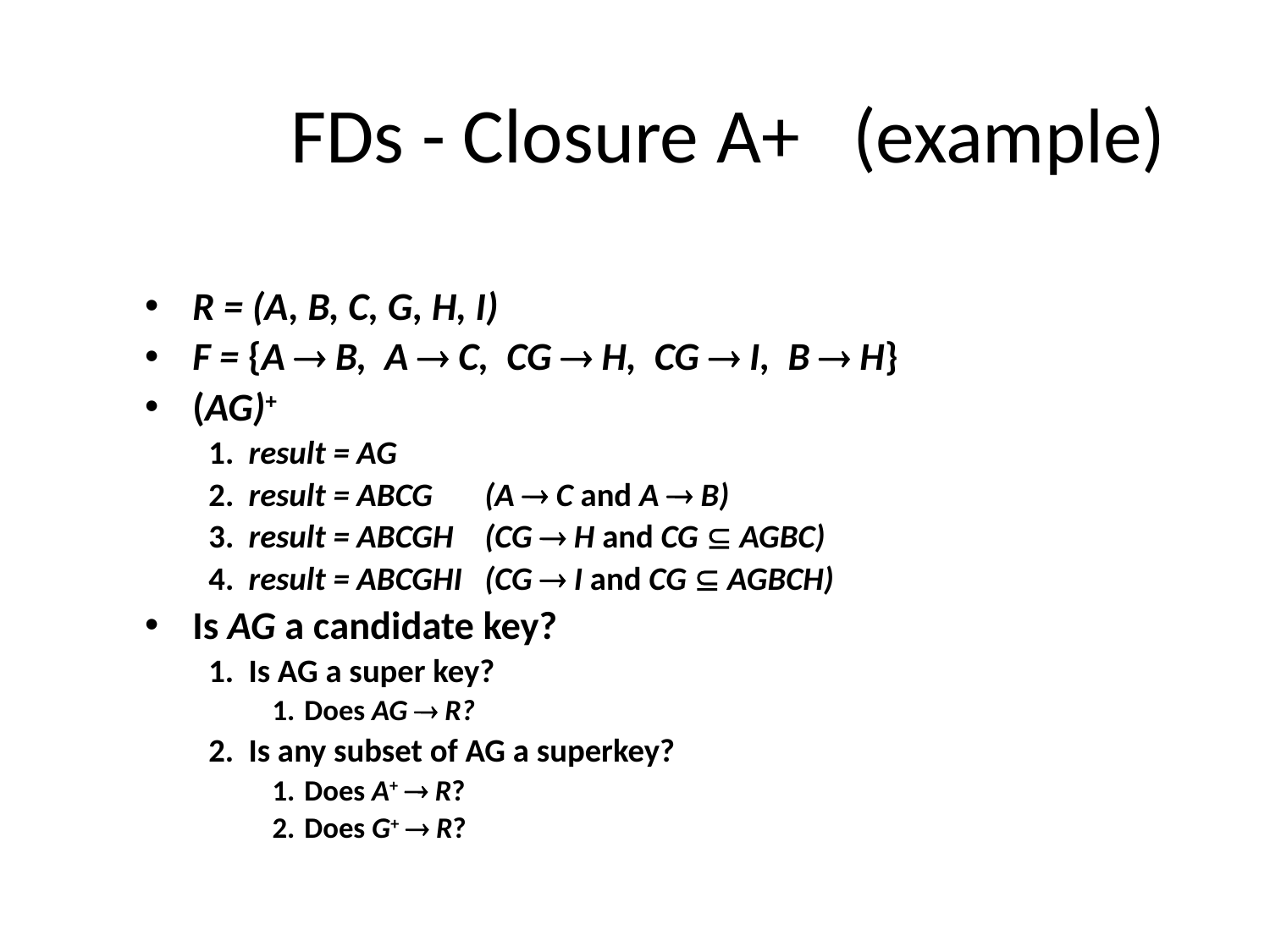

FDs - Closure A+   (example)
R = (A, B, C, G, H, I)
F = {A → B,  A → C,  CG → H,  CG → I,  B → H}
(AG)+
1.	result = AG
2.	result = ABCG	(A → C and A → B)
3.	result = ABCGH	(CG → H and CG ⊆ AGBC)
4.	result = ABCGHI	(CG → I and CG ⊆ AGBCH)
Is AG a candidate key?
Is AG a super key?
Does AG → R?
Is any subset of AG a superkey?
Does A+ → R?
Does G+ → R?